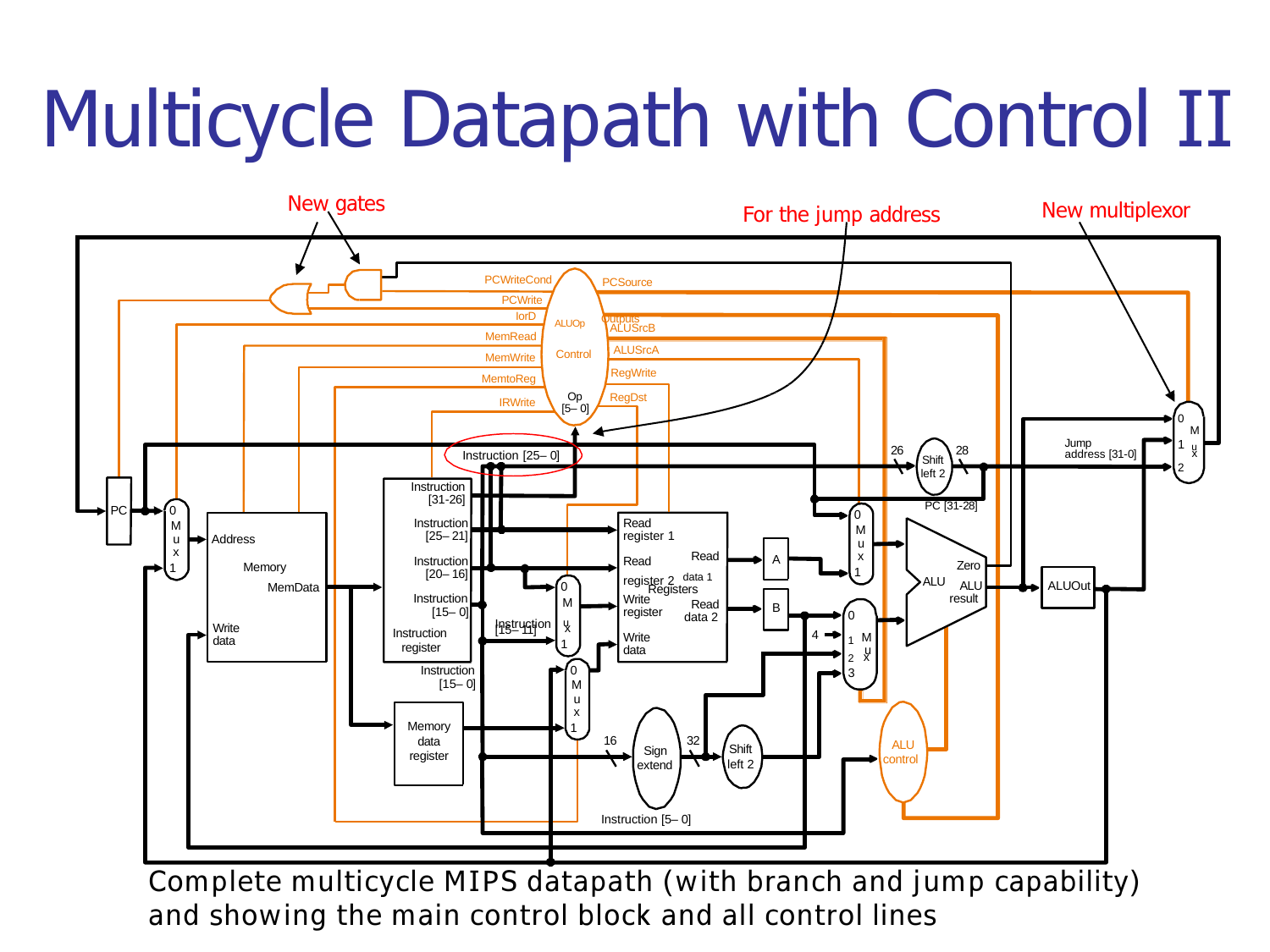

# Multicycle Datapath with Control II
New gates
New multiplexor
For the jump address

PCWriteCond
PCSource

PCWrite		ALUOp Outputs
IorD

ALUSrcB

MemRead
ALUSrcA
RegWrite
Control
MemWrite
MemtoReg
Op [5– 0]
RegDst
IRWrite

0

M

1 u
Jump

26
28
x
address [31-0]
Instruction [25– 0]
Shift left 2
2

Instruction [31-26]
Instruction [25– 21]
Instruction [20– 16]
Instruction
[15– 0]
Instruction register

PC [31-28]

PC
0

0
M
u x
1

Read register 1
M
u x

Address
Memory
MemData

Read
A
Read
Zero
1
register 2 data 1
ALU

ALU
ALUOut
0
M
Registers
result
Write
Read
B
register
Write data
0
Instruction u
data 2

Write data
x 1
[15– 11]
1 M
4
2 u
x

0
M
u x
1
Instruction
[15– 0]
3

Memory data register
16
32
ALU
control
Shift left 2
Sign extend
Instruction [5– 0]
Complete multicycle MIPS datapath (with branch and jump capability) and showing the main control block and all control lines